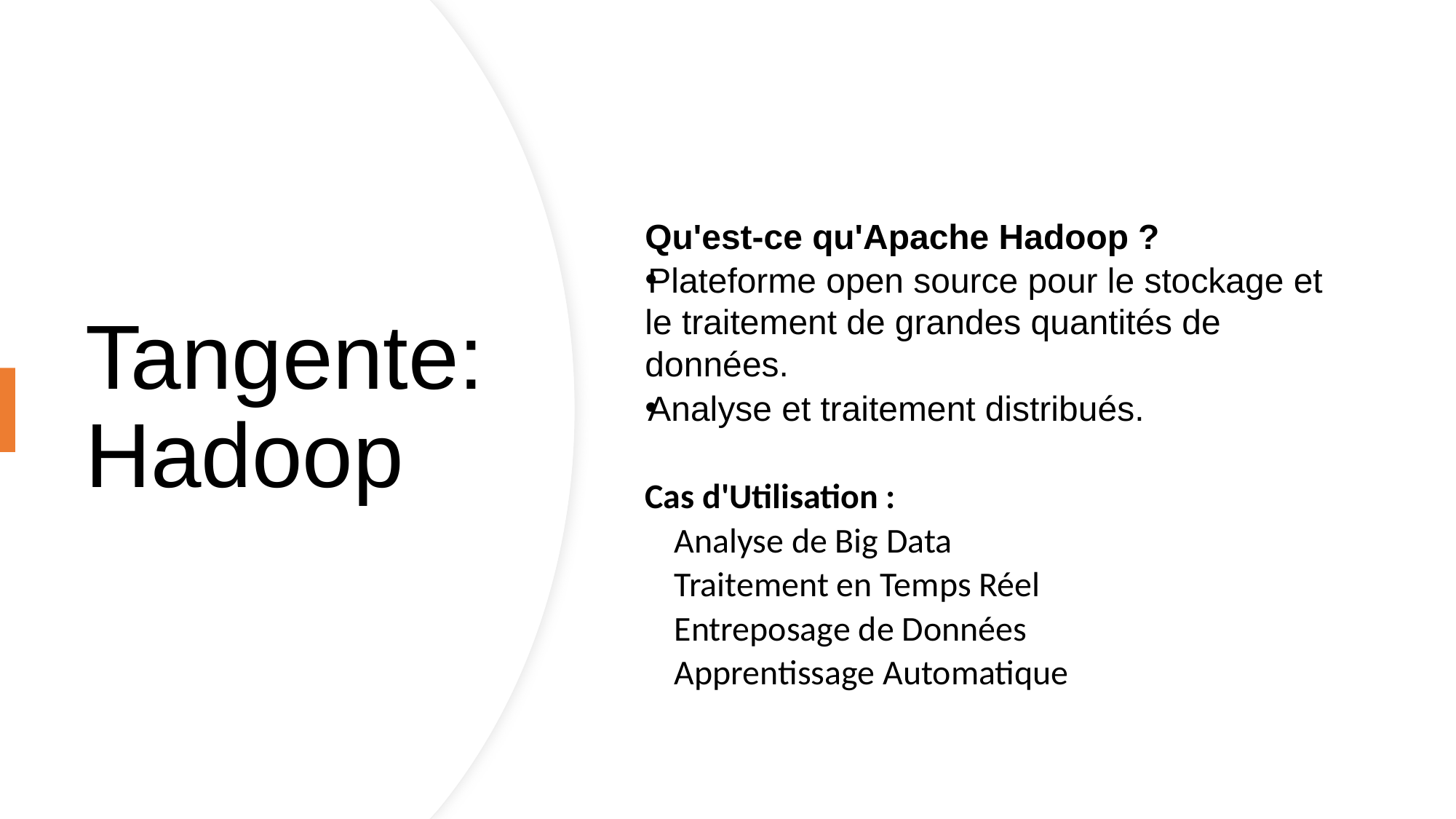

# Tangente: Hadoop
Qu'est-ce qu'Apache Hadoop ?
Plateforme open source pour le stockage et le traitement de grandes quantités de données.
Analyse et traitement distribués.

Cas d'Utilisation :
Analyse de Big Data
Traitement en Temps Réel
Entreposage de Données
Apprentissage Automatique